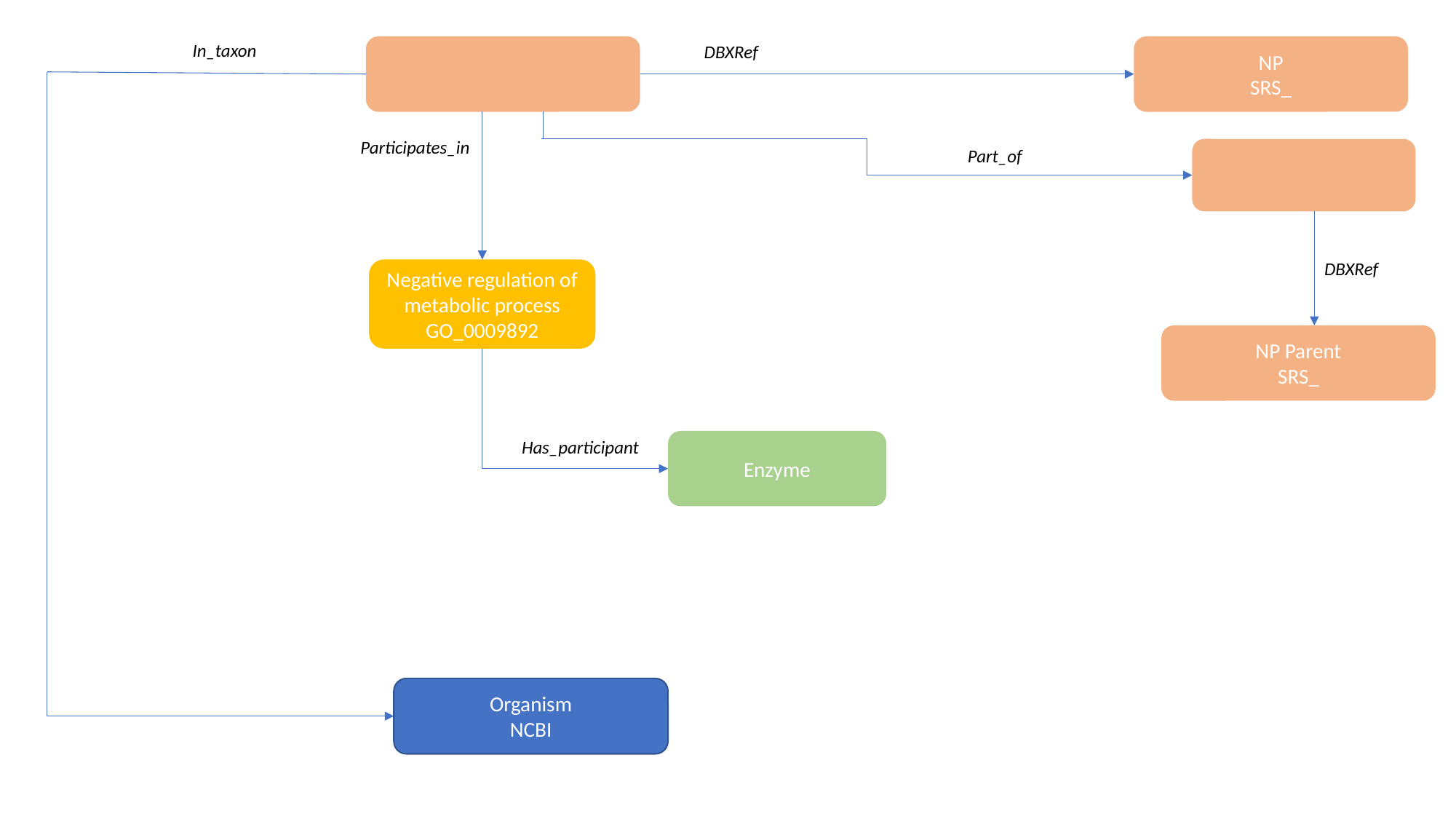

In_taxon
DBXRef

NP
SRS_
Participates_in

Part_of
DBXRef
Negative regulation of metabolic process
GO_0009892
NP Parent
SRS_
Has_participant
Enzyme
Organism
NCBI